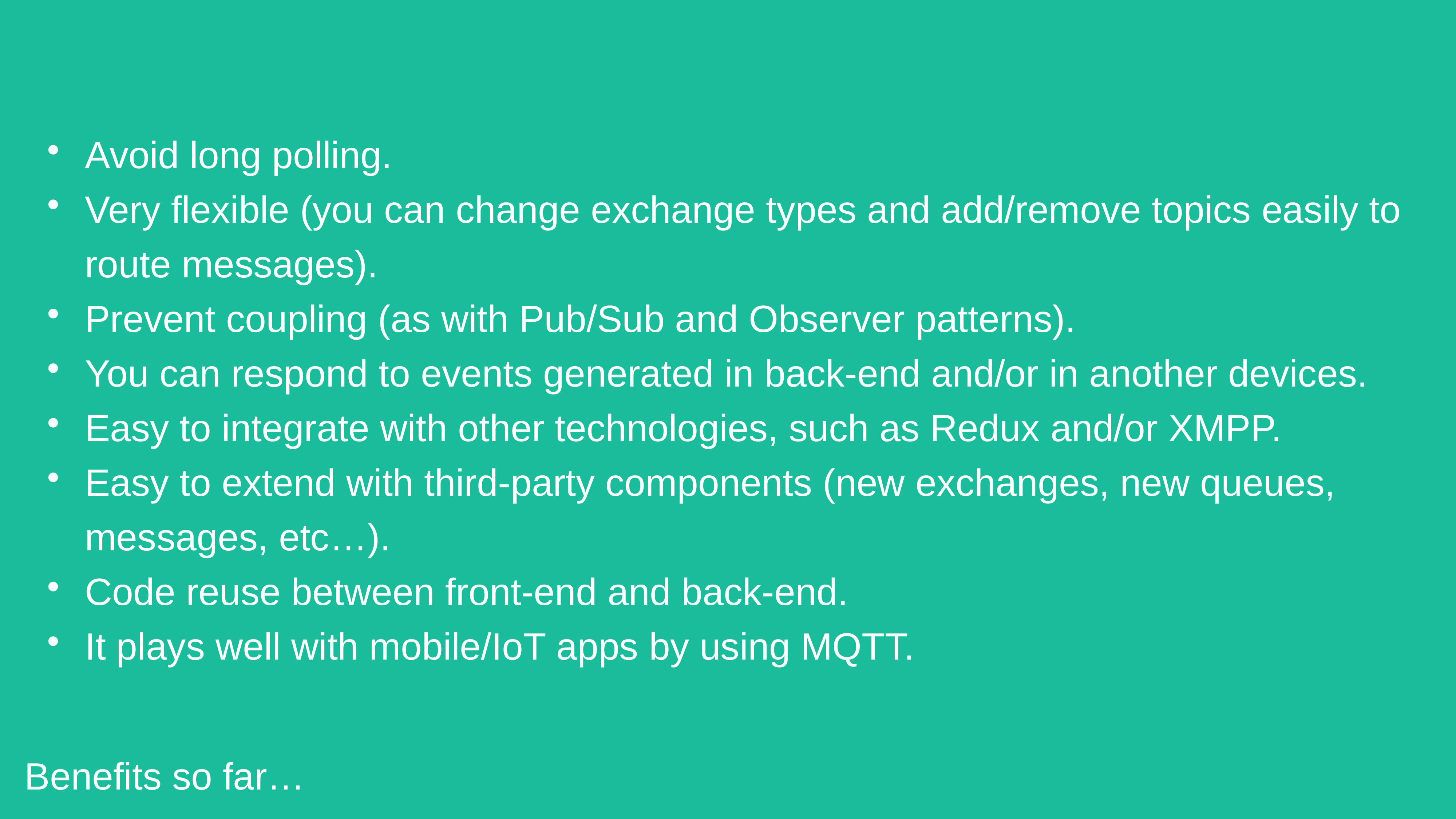

Avoid long polling.
Very flexible (you can change exchange types and add/remove topics easily to route messages).
Prevent coupling (as with Pub/Sub and Observer patterns).
You can respond to events generated in back-end and/or in another devices.
Easy to integrate with other technologies, such as Redux and/or XMPP.
Easy to extend with third-party components (new exchanges, new queues, messages, etc…).
Code reuse between front-end and back-end.
It plays well with mobile/IoT apps by using MQTT.
Benefits so far…